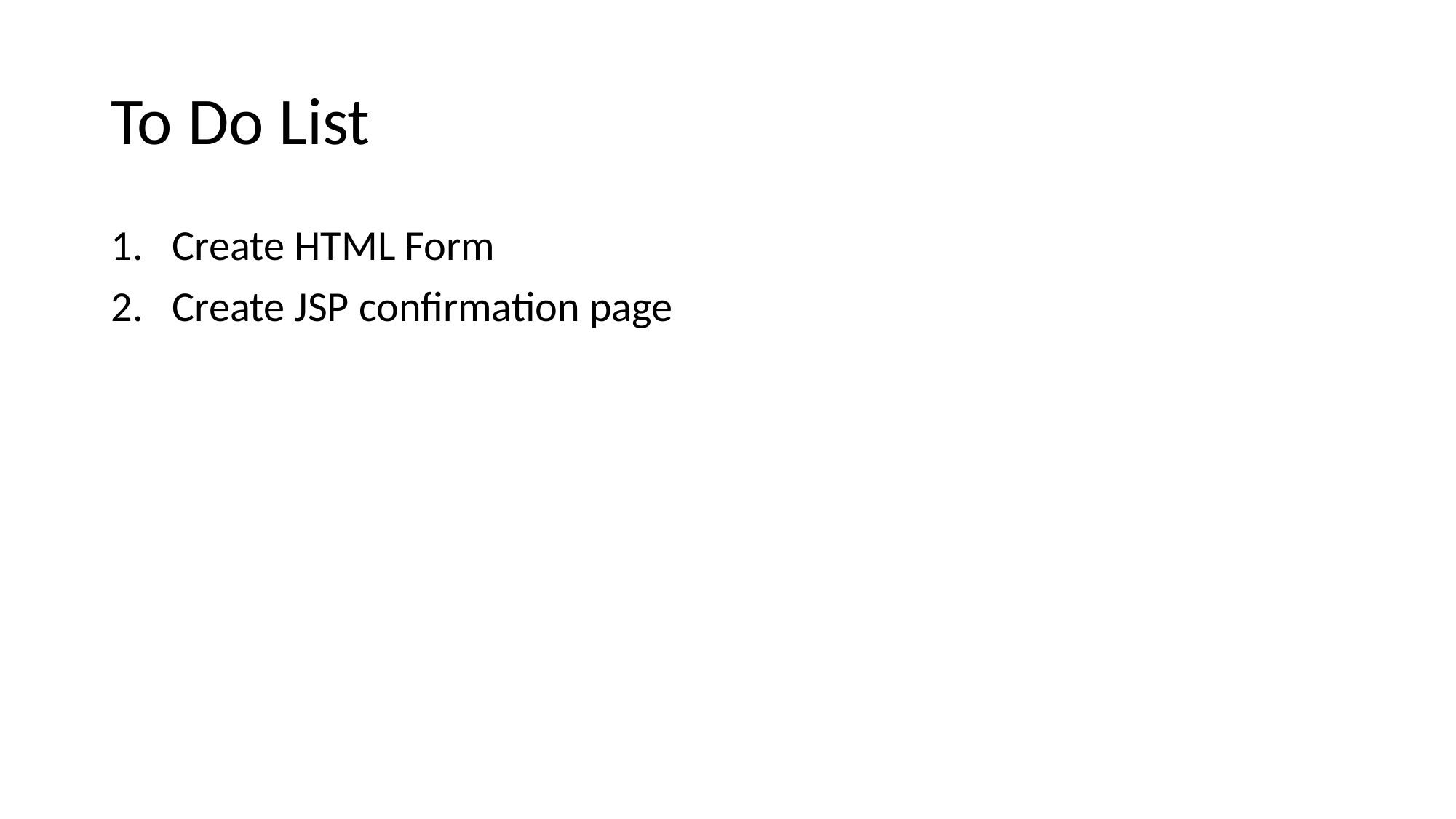

# To Do List
Create HTML Form
Create JSP confirmation page